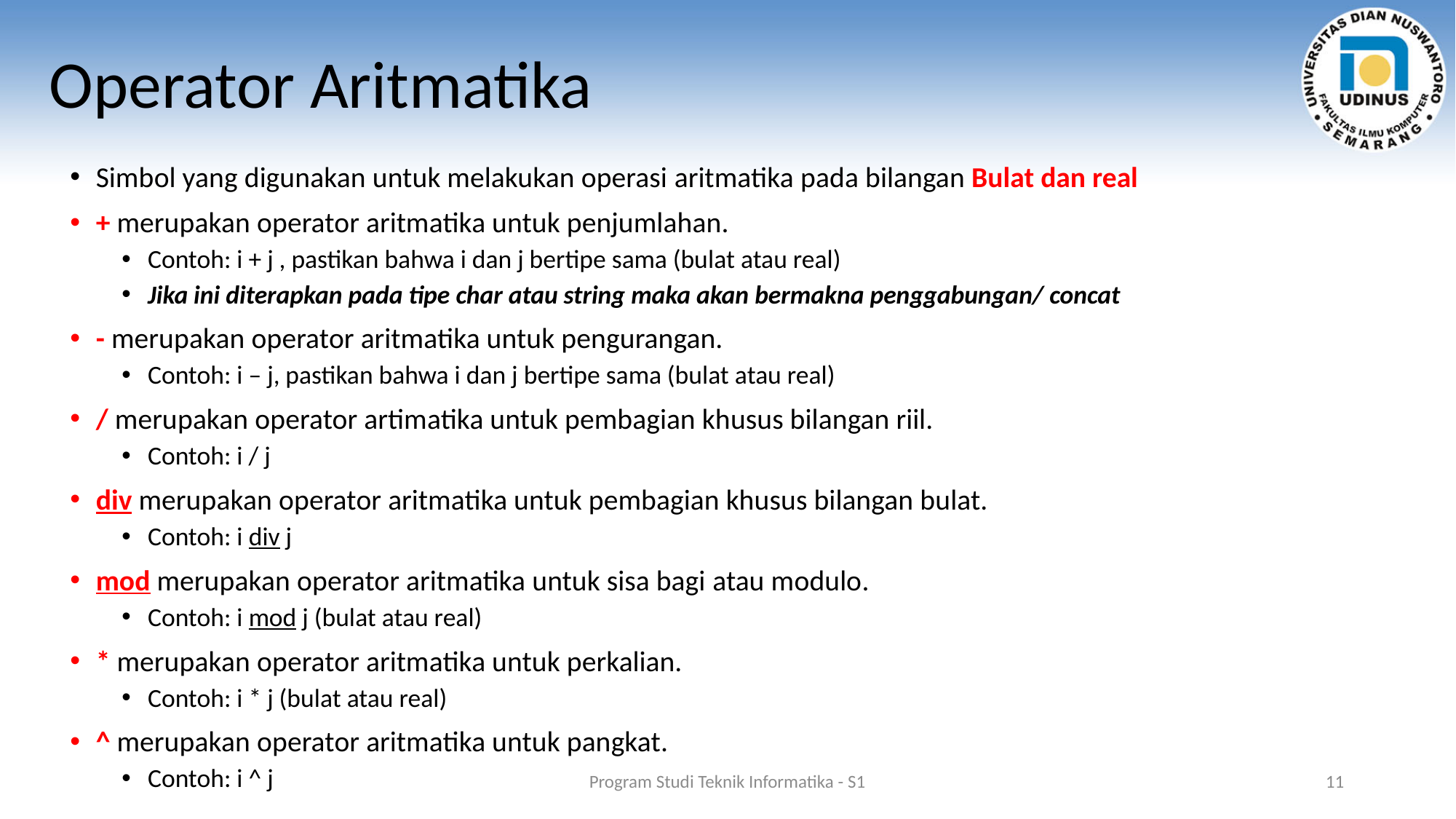

# Operator Aritmatika
Simbol yang digunakan untuk melakukan operasi aritmatika pada bilangan Bulat dan real
+ merupakan operator aritmatika untuk penjumlahan.
Contoh: i + j , pastikan bahwa i dan j bertipe sama (bulat atau real)
Jika ini diterapkan pada tipe char atau string maka akan bermakna penggabungan/ concat
- merupakan operator aritmatika untuk pengurangan.
Contoh: i – j, pastikan bahwa i dan j bertipe sama (bulat atau real)
/ merupakan operator artimatika untuk pembagian khusus bilangan riil.
Contoh: i / j
div merupakan operator aritmatika untuk pembagian khusus bilangan bulat.
Contoh: i div j
mod merupakan operator aritmatika untuk sisa bagi atau modulo.
Contoh: i mod j (bulat atau real)
* merupakan operator aritmatika untuk perkalian.
Contoh: i * j (bulat atau real)
^ merupakan operator aritmatika untuk pangkat.
Contoh: i ^ j
Program Studi Teknik Informatika - S1
11